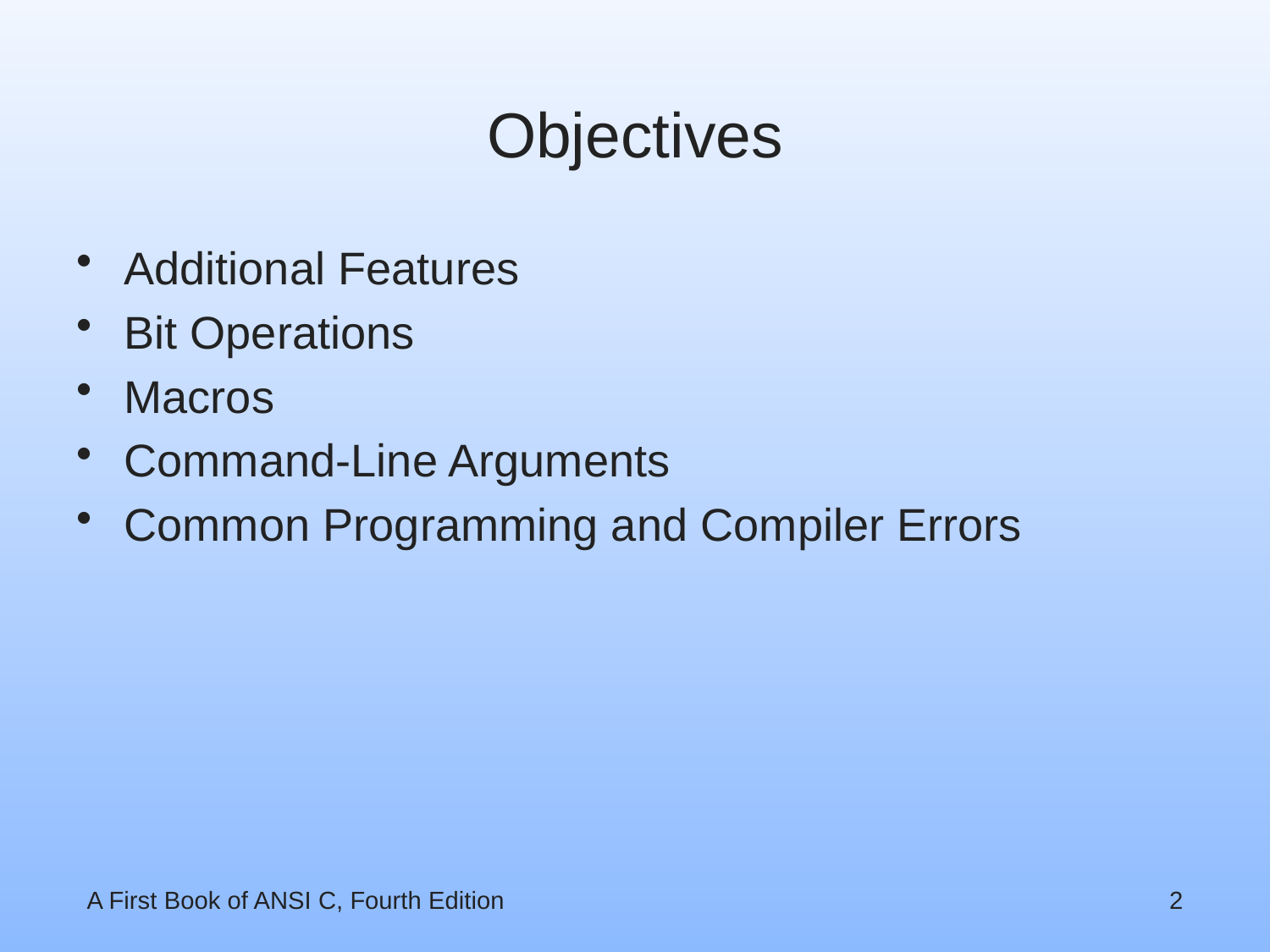

# Objectives
Additional Features
Bit Operations
Macros
Command-Line Arguments
Common Programming and Compiler Errors
A First Book of ANSI C, Fourth Edition
2